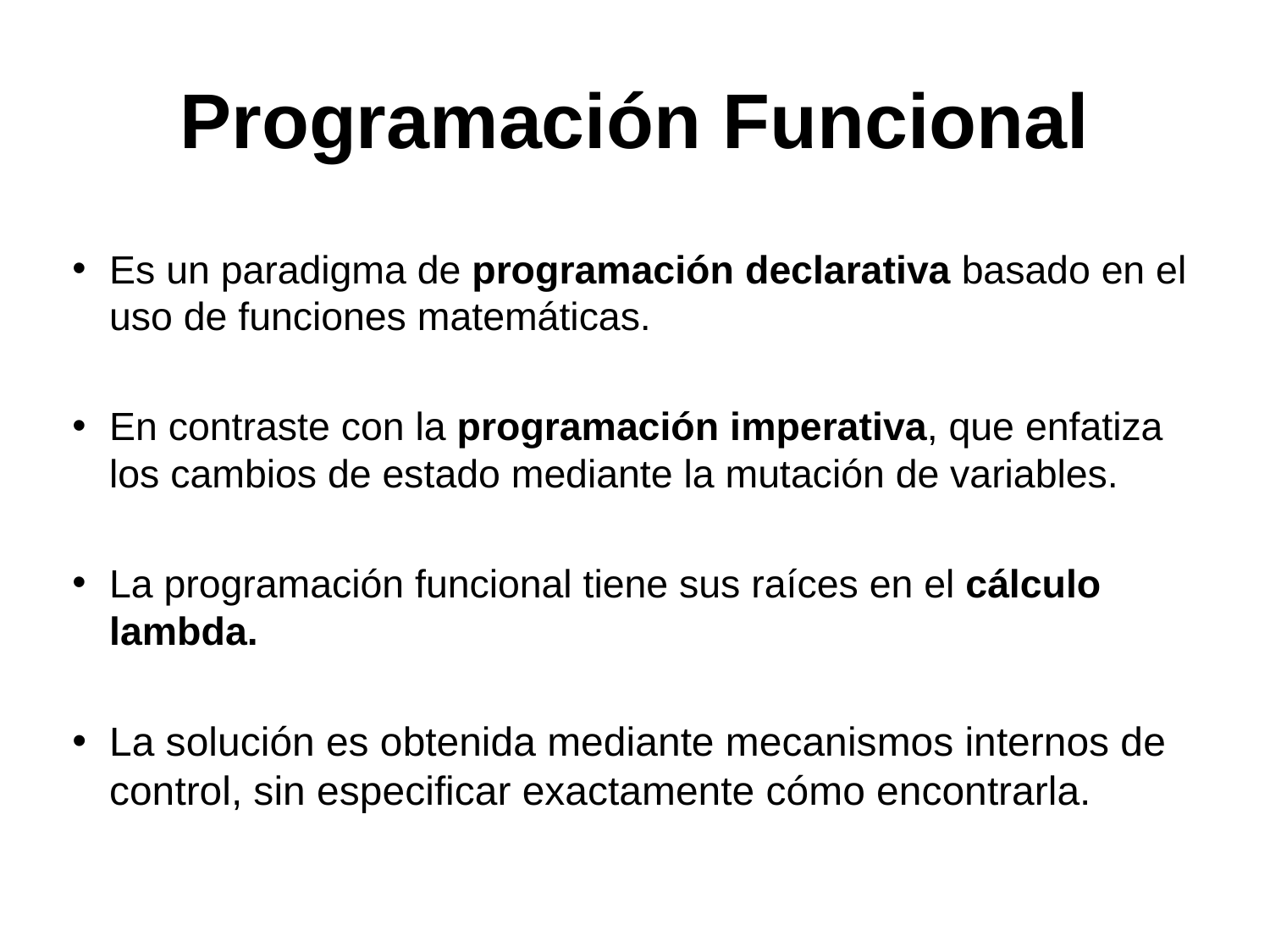

# Programación Funcional
Es un paradigma de programación declarativa basado en el uso de funciones matemáticas.

En contraste con la programación imperativa, que enfatiza los cambios de estado mediante la mutación de variables.

La programación funcional tiene sus raíces en el cálculo lambda.

La solución es obtenida mediante mecanismos internos de control, sin especificar exactamente cómo encontrarla.